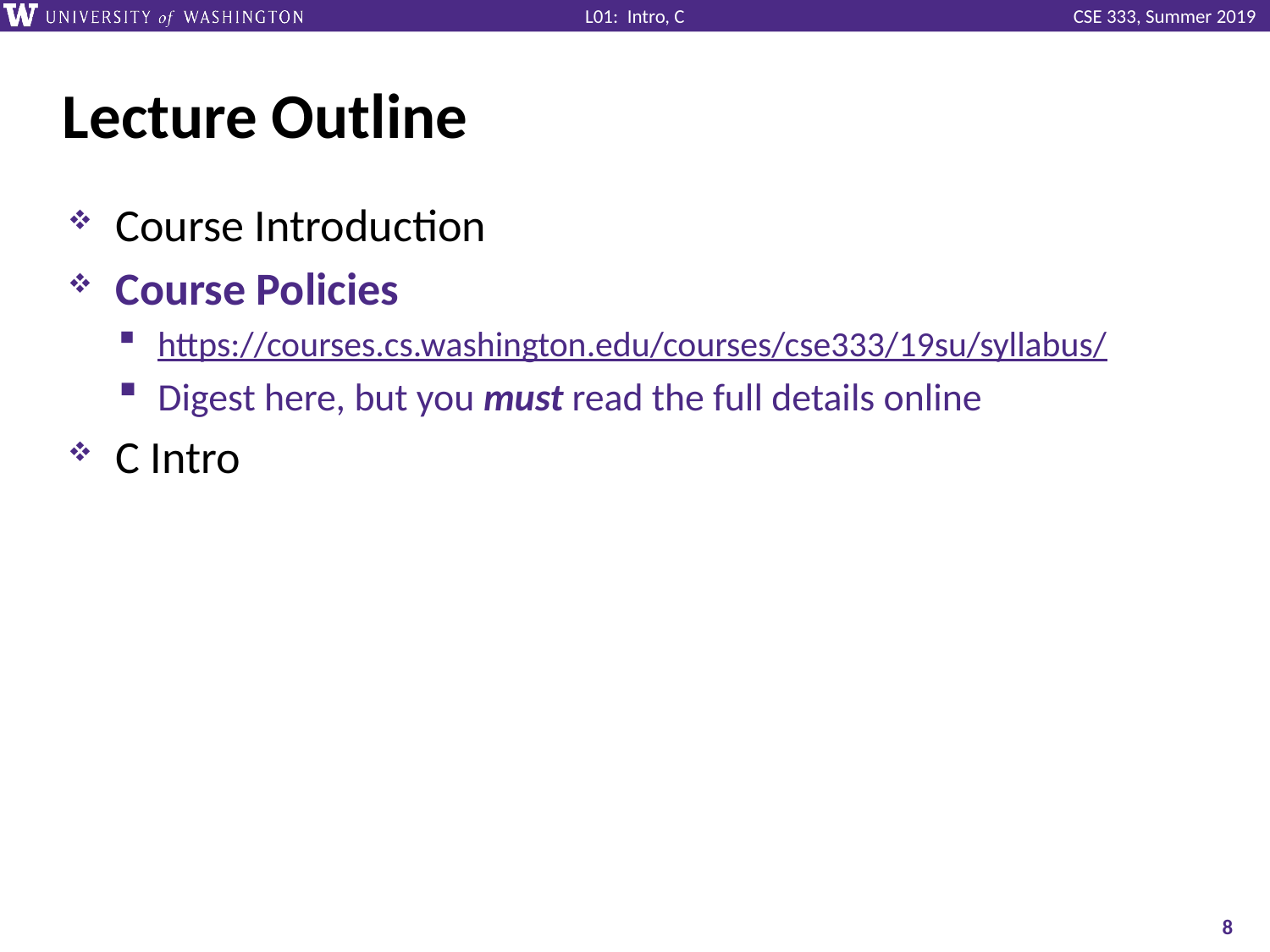

# Lecture Outline
Course Introduction
Course Policies
https://courses.cs.washington.edu/courses/cse333/19su/syllabus/
Digest here, but you must read the full details online
C Intro
8